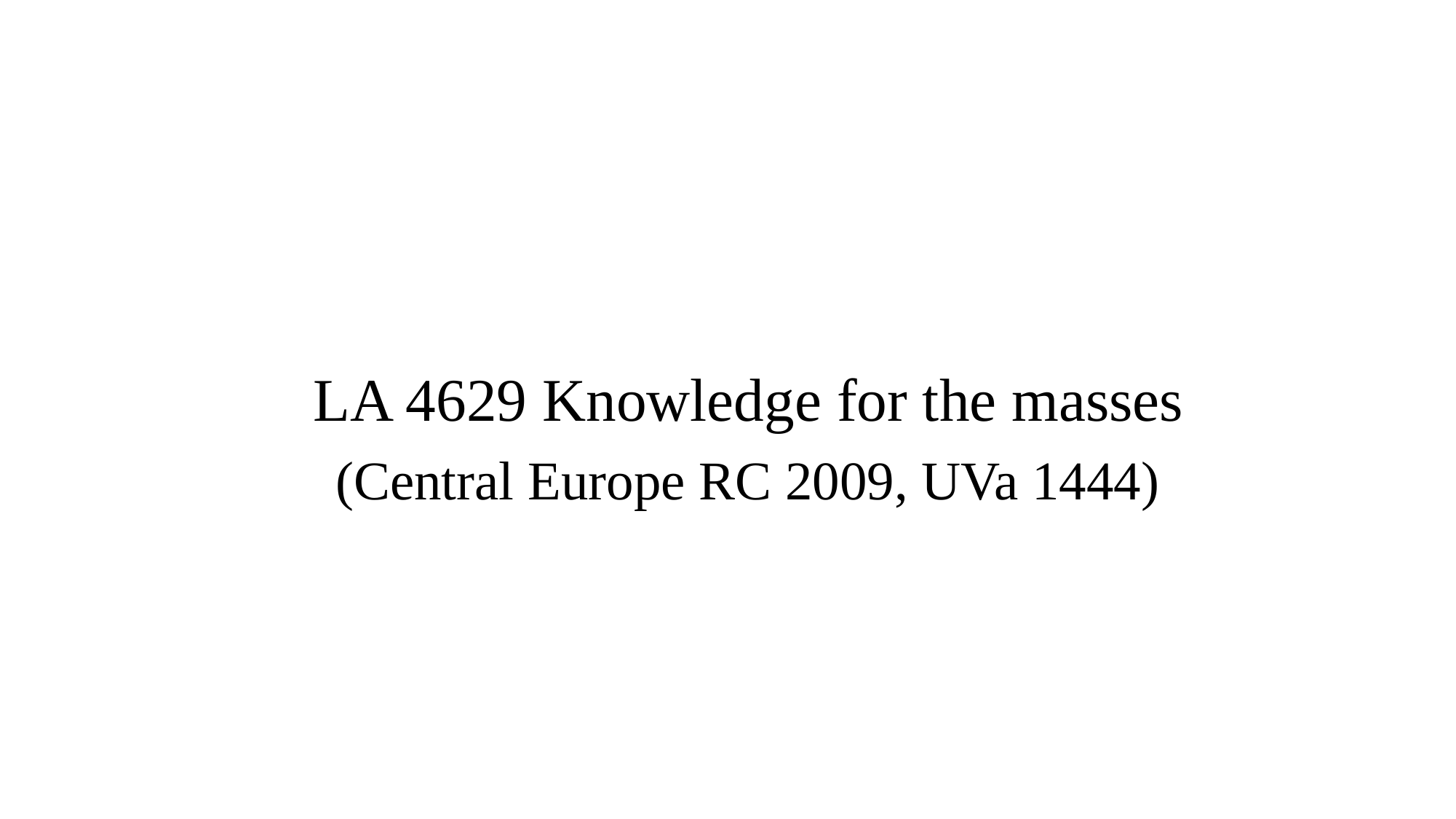

# LA 4629 Knowledge for the masses
(Central Europe RC 2009, UVa 1444)